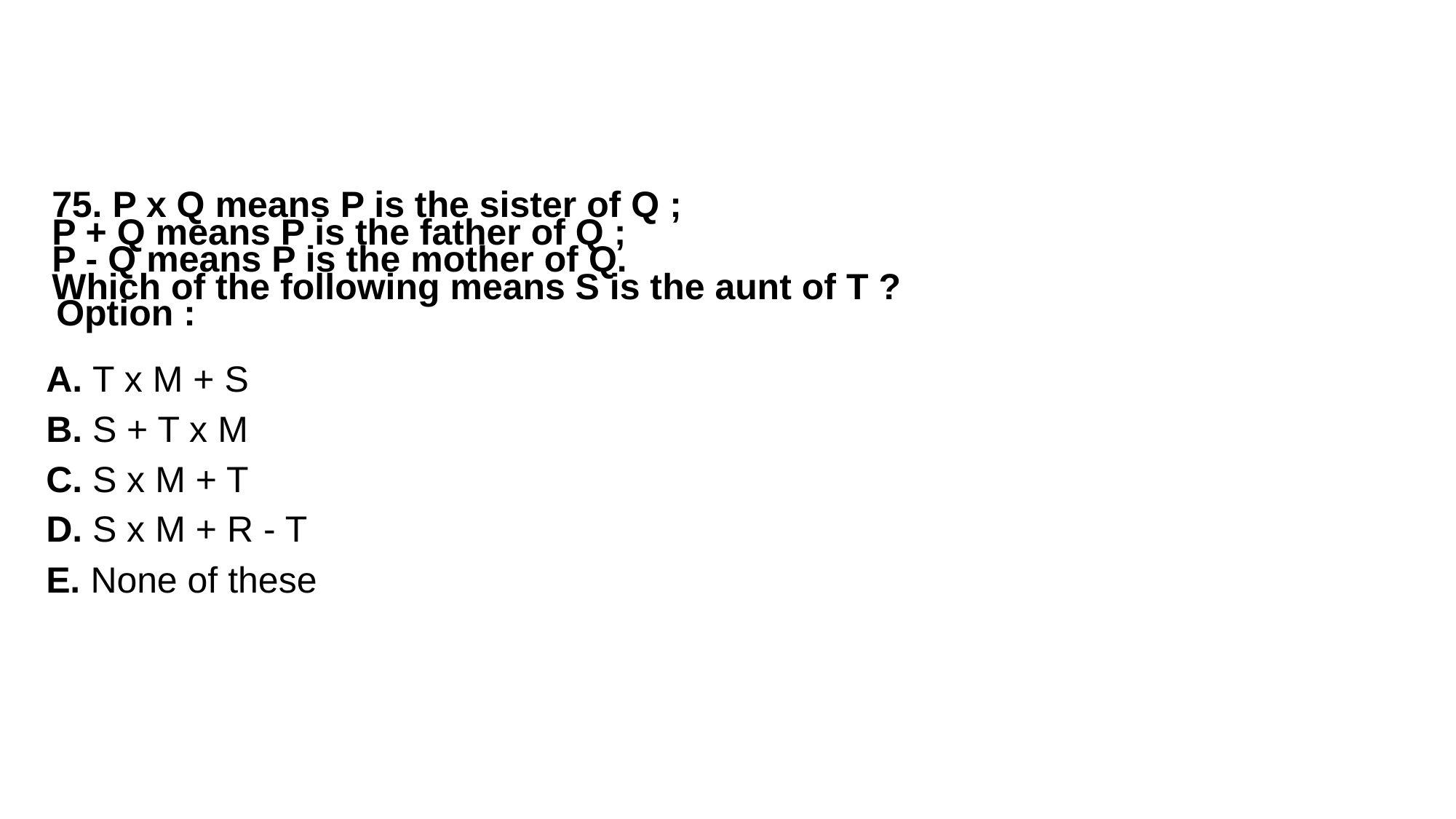

75. P x Q means P is the sister of Q ;
P + Q means P is the father of Q ;
P - Q means P is the mother of Q.
Which of the following means S is the aunt of T ?
 Option :
A. T x M + S
B. S + T x M
C. S x M + T
D. S x M + R - T
E. None of these